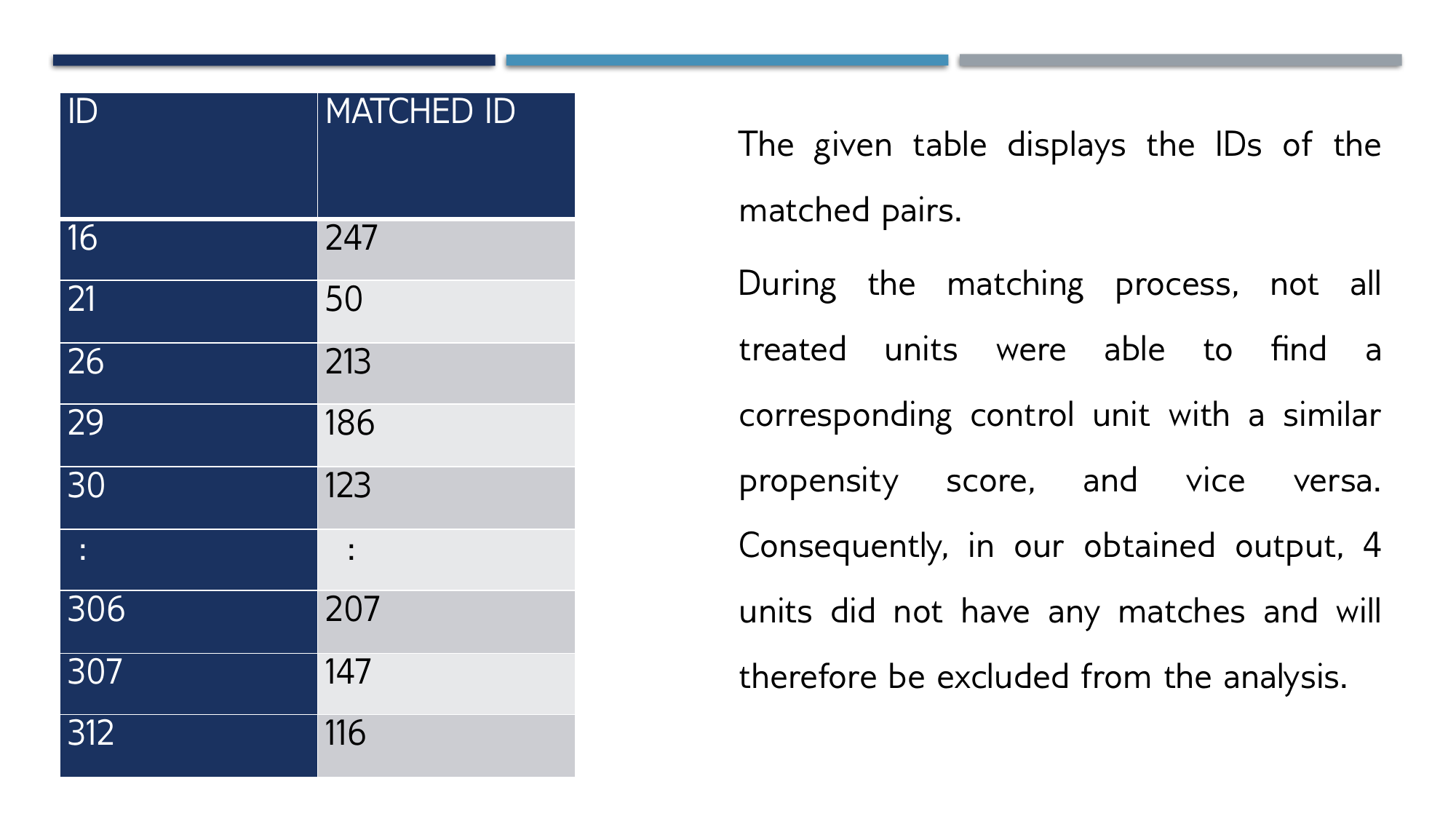

| ID | MATCHED ID |
| --- | --- |
| 16 | 247 |
| 21 | 50 |
| 26 | 213 |
| 29 | 186 |
| 30 | 123 |
| : | : |
| 306 | 207 |
| 307 | 147 |
| 312 | 116 |
The given table displays the IDs of the matched pairs.
During the matching process, not all treated units were able to find a corresponding control unit with a similar propensity score, and vice versa. Consequently, in our obtained output, 4 units did not have any matches and will therefore be excluded from the analysis.